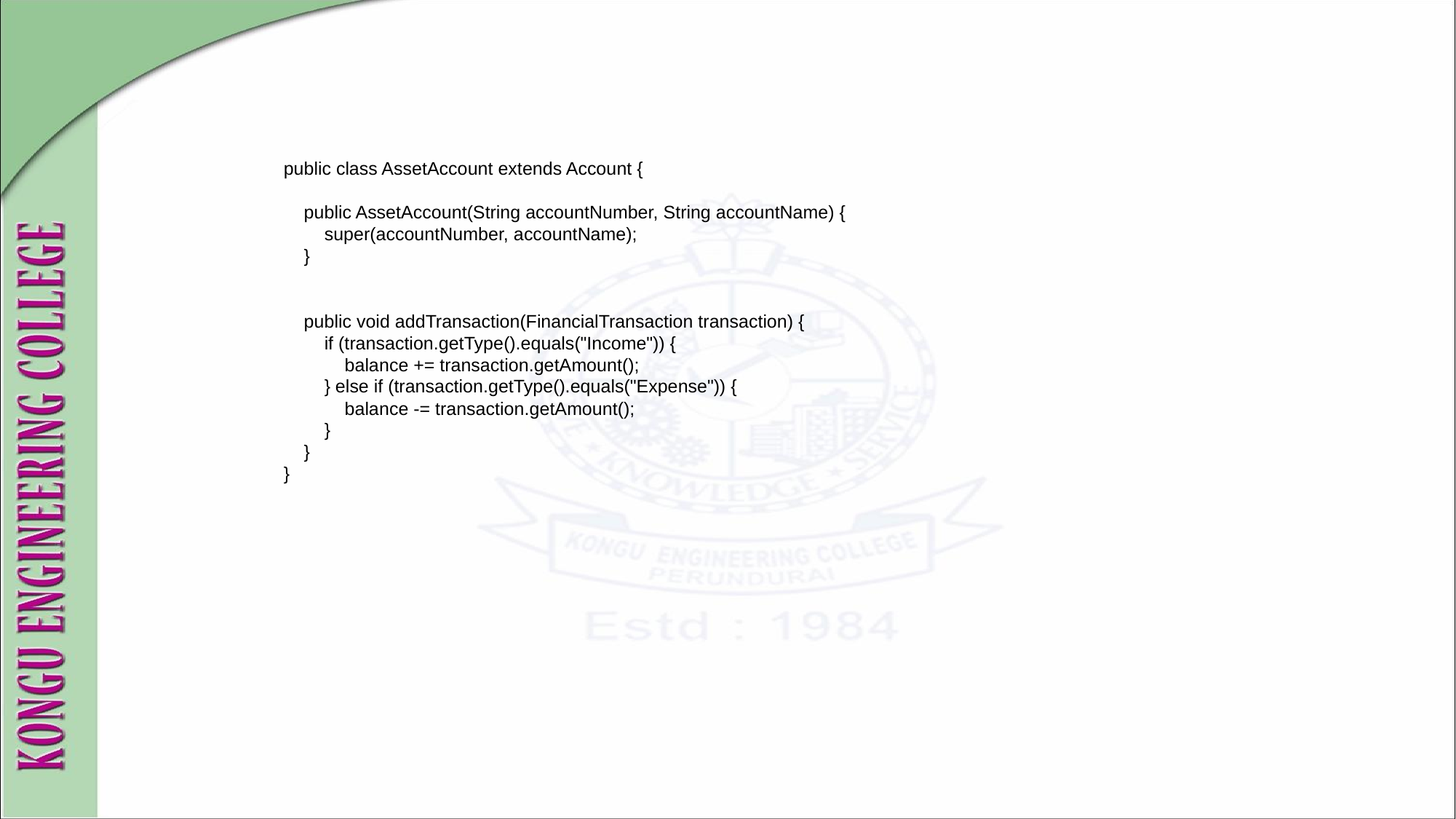

public class AssetAccount extends Account {

    public AssetAccount(String accountNumber, String accountName) {
        super(accountNumber, accountName);
    }

    public void addTransaction(FinancialTransaction transaction) {
        if (transaction.getType().equals("Income")) {
            balance += transaction.getAmount();
        } else if (transaction.getType().equals("Expense")) {
            balance -= transaction.getAmount();
        }
    }
}